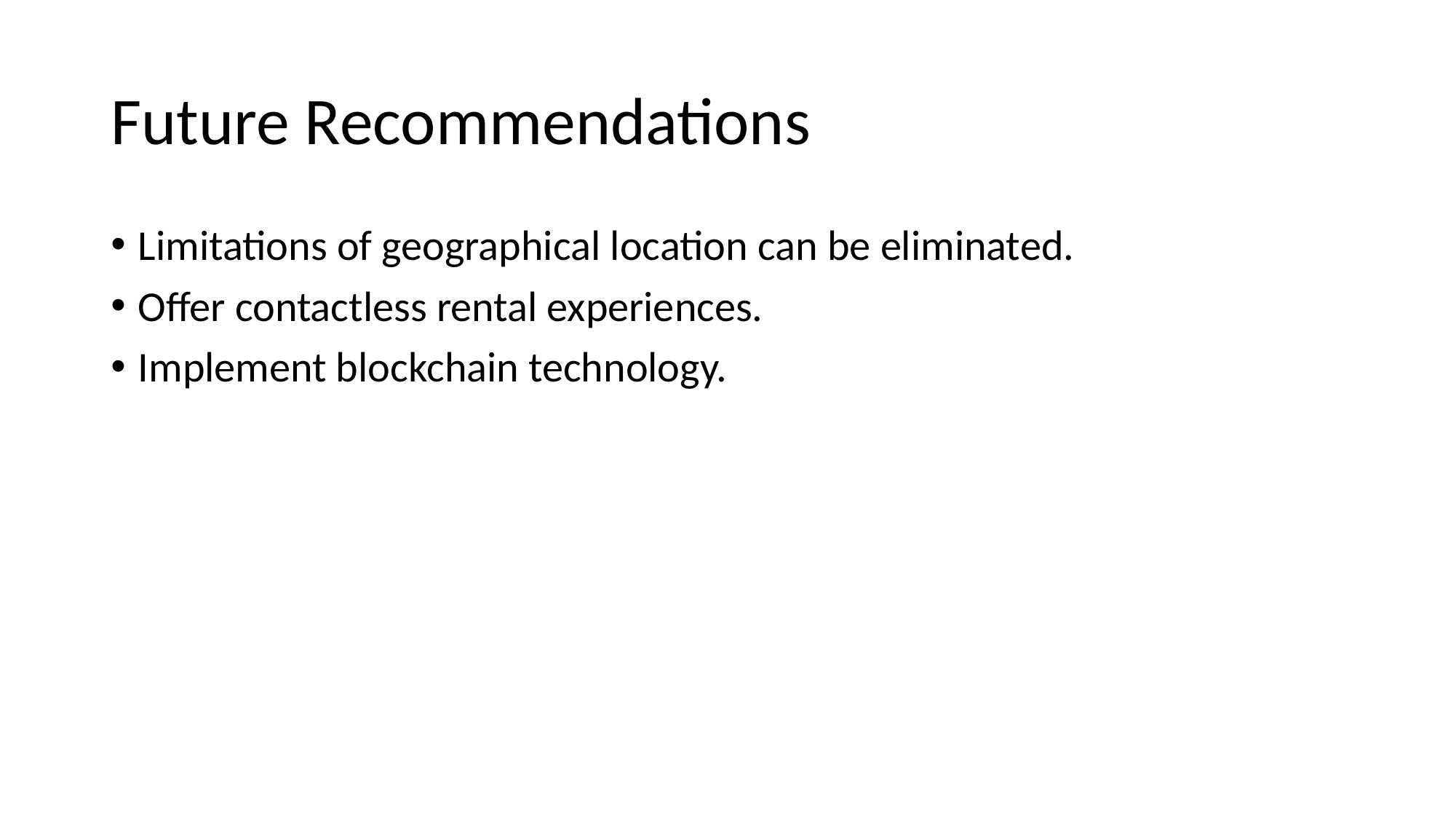

# Future Recommendations
Limitations of geographical location can be eliminated.
Offer contactless rental experiences.
Implement blockchain technology.